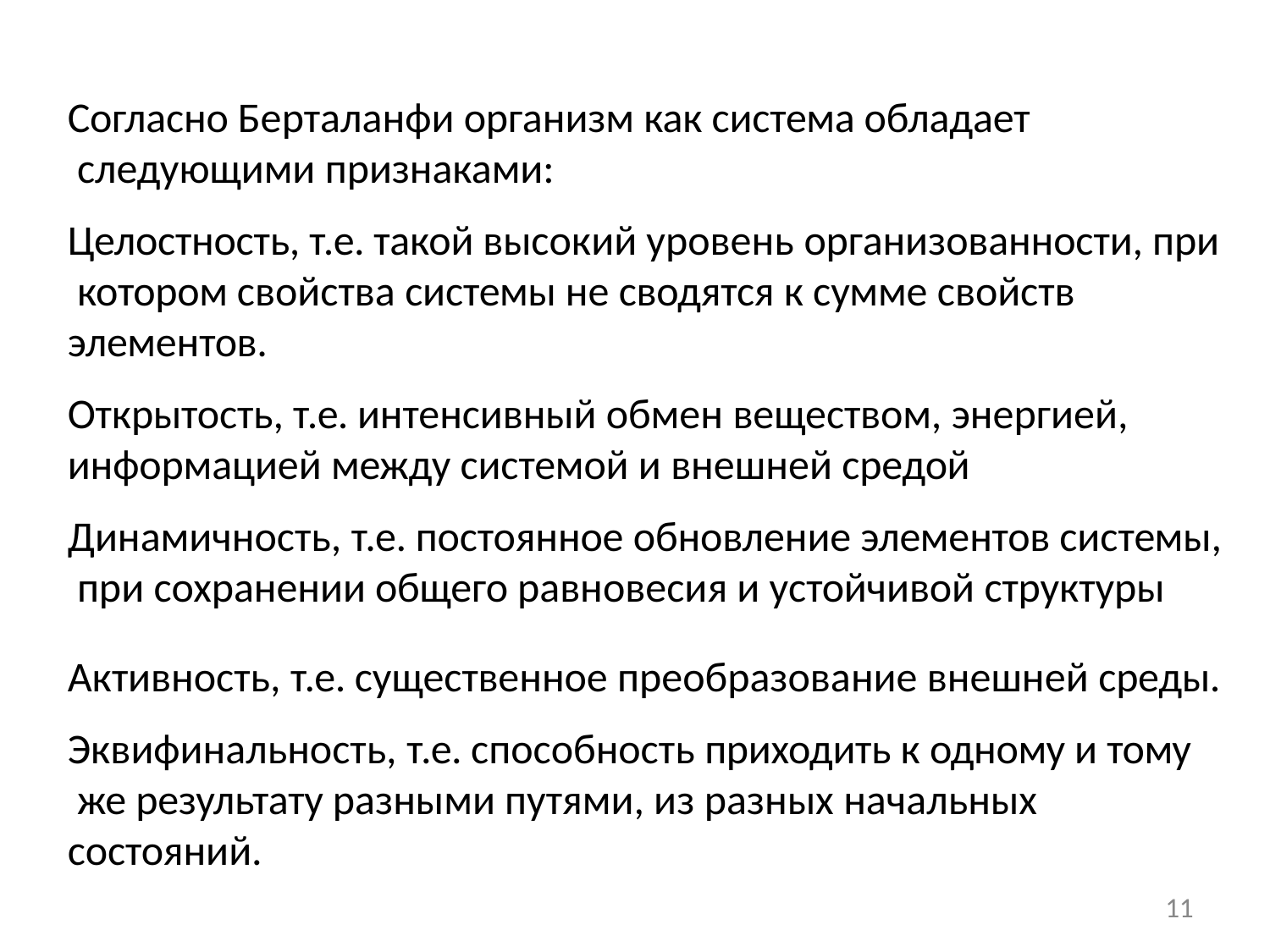

Согласно Берталанфи организм как система обладает  следующими признаками:
Целостность, т.е. такой высокий уровень организованности, при  котором свойства системы не сводятся к сумме свойств  элементов.
Открытость, т.е. интенсивный обмен веществом, энергией,  информацией между системой и внешней средой
Динамичность, т.е. постоянное обновление элементов системы,  при сохранении общего равновесия и устойчивой структуры

Активность, т.е. существенное преобразование внешней среды.
Эквифинальность, т.е. способность приходить к одному и тому  же результату разными путями, из разных начальных  состояний.
11